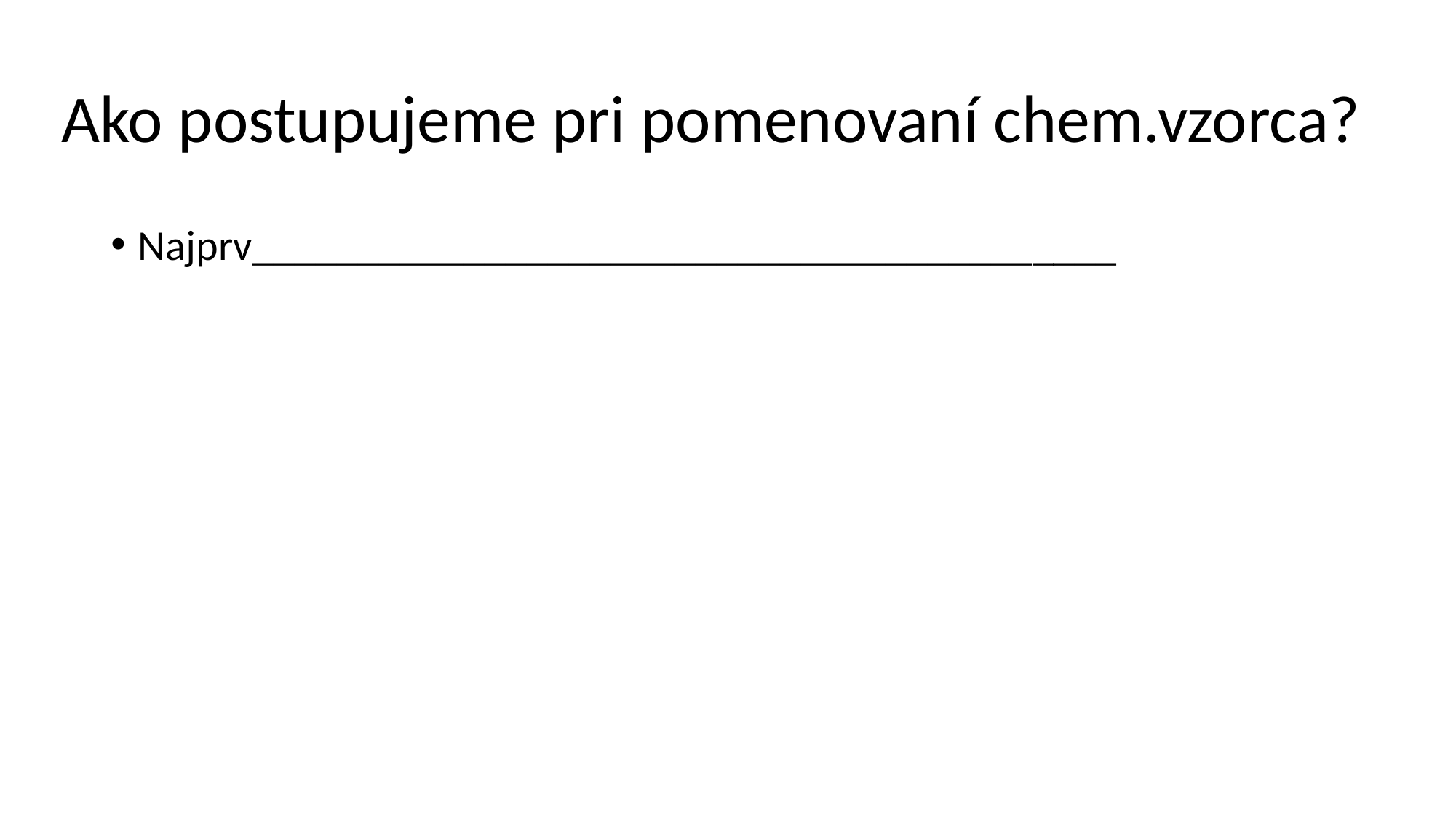

# Ako postupujeme pri pomenovaní chem.vzorca?
Najprv_________________________________________